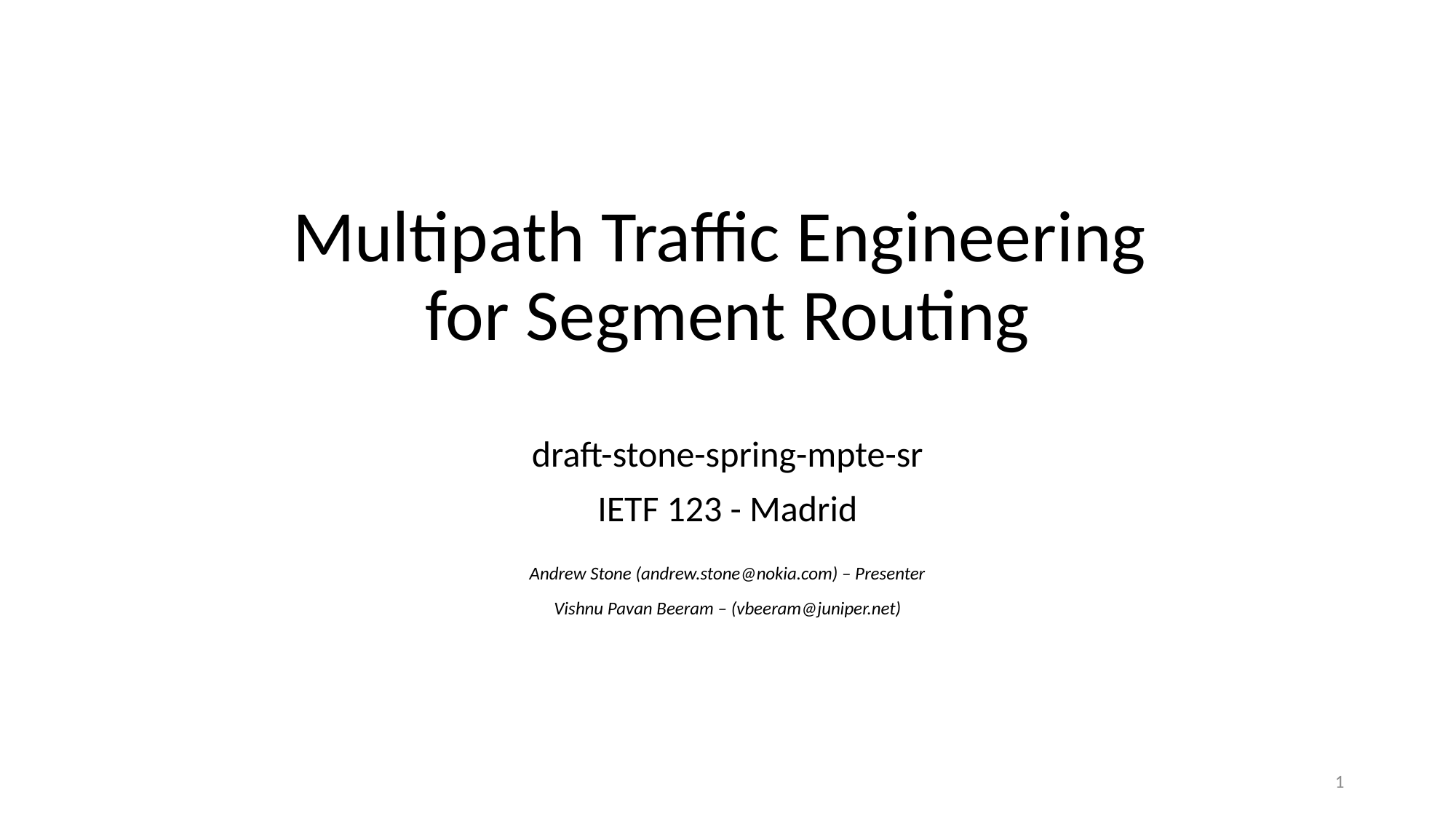

# Multipath Traffic Engineering for Segment Routing
draft-stone-spring-mpte-sr
IETF 123 - Madrid
Andrew Stone (andrew.stone@nokia.com) – Presenter
Vishnu Pavan Beeram – (vbeeram@juniper.net)
1